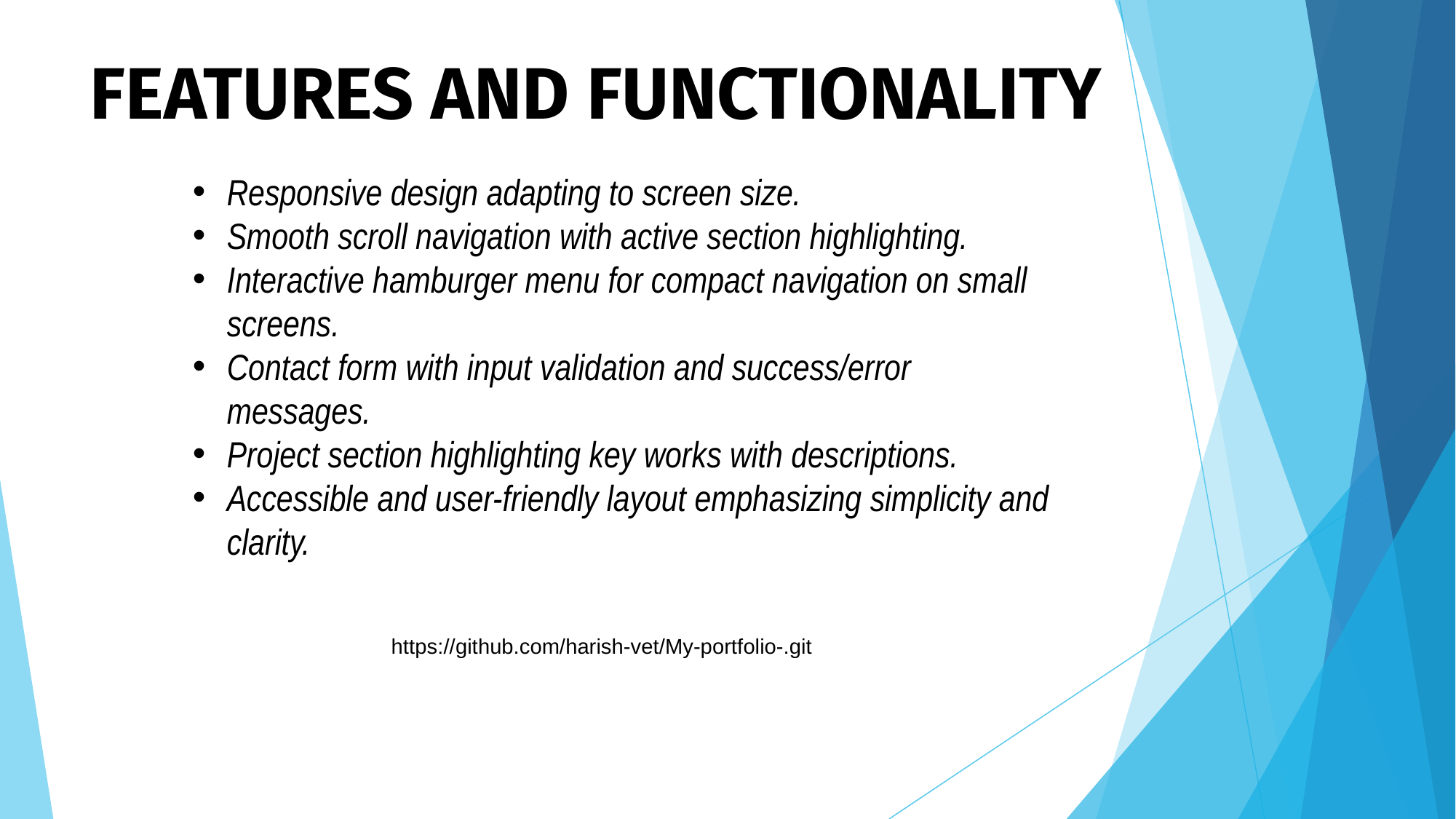

# FEATURES AND FUNCTIONALITY
Responsive design adapting to screen size.
Smooth scroll navigation with active section highlighting.
Interactive hamburger menu for compact navigation on small screens.
Contact form with input validation and success/error messages.
Project section highlighting key works with descriptions.
Accessible and user-friendly layout emphasizing simplicity and clarity.

https://github.com/harish-vet/My-portfolio-.git